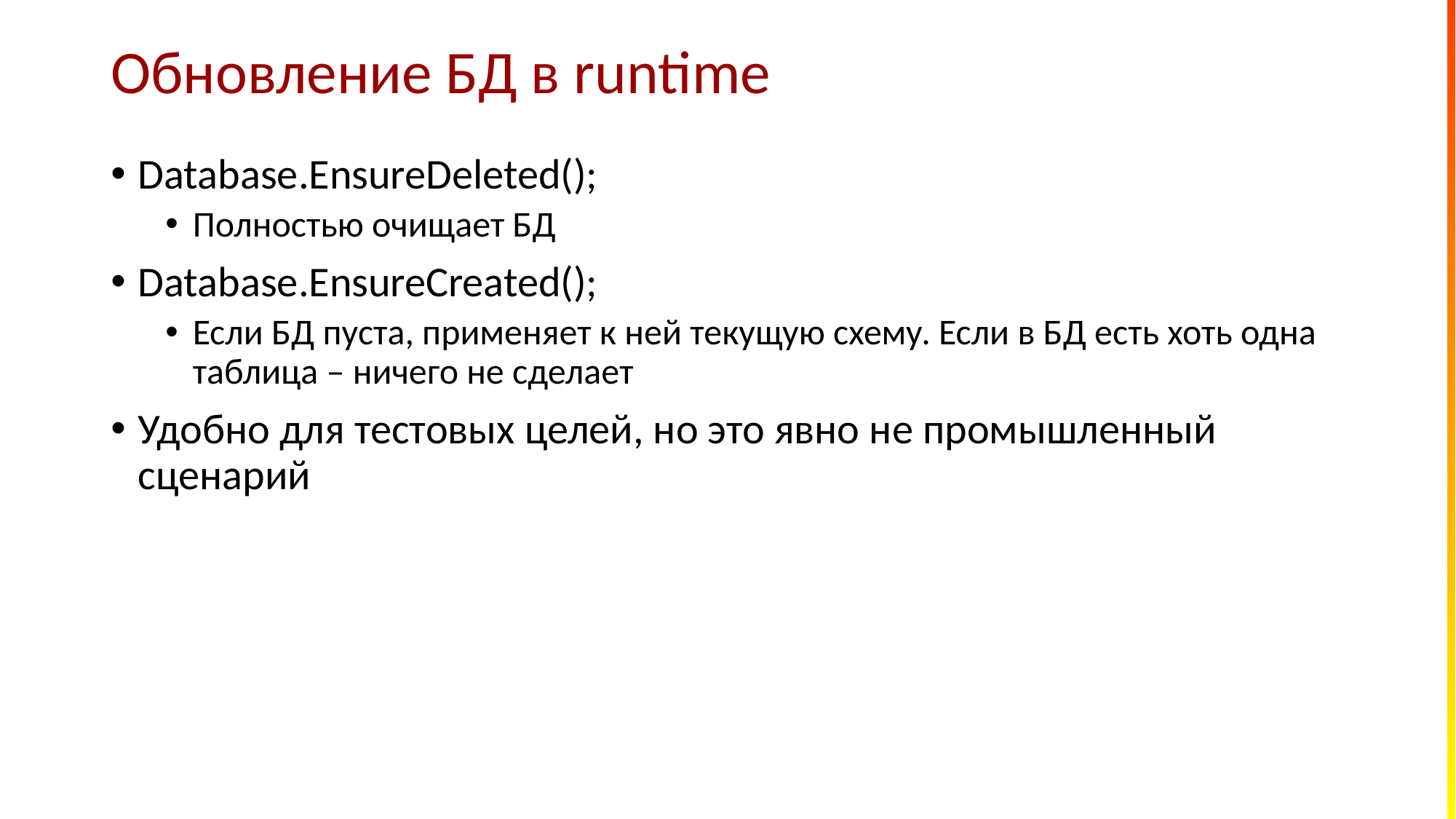

# Обновление БД в runtime
Database.EnsureDeleted();
Полностью очищает БД
Database.EnsureCreated();
Если БД пуста, применяет к ней текущую схему. Если в БД есть хоть одна таблица – ничего не сделает
Удобно для тестовых целей, но это явно не промышленный сценарий